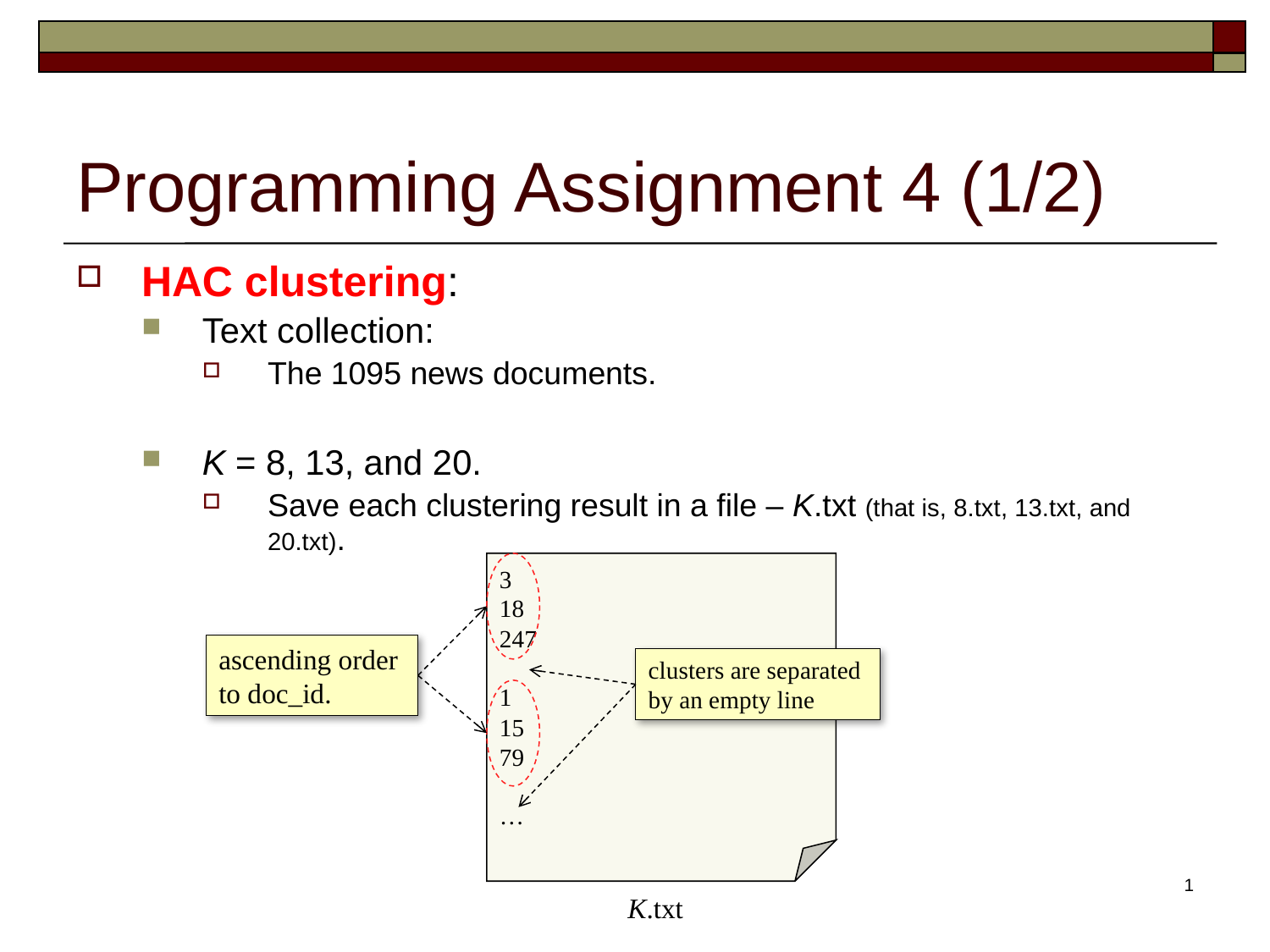

# Programming Assignment 4 (1/2)
HAC clustering:
Text collection:
The 1095 news documents.

K = 8, 13, and 20.
Save each clustering result in a file – K.txt (that is, 8.txt, 13.txt, and 20.txt).

3
18
247

1
15
79

…

ascending order
to doc_id.
clusters are separated
by an empty line

1
K.txt